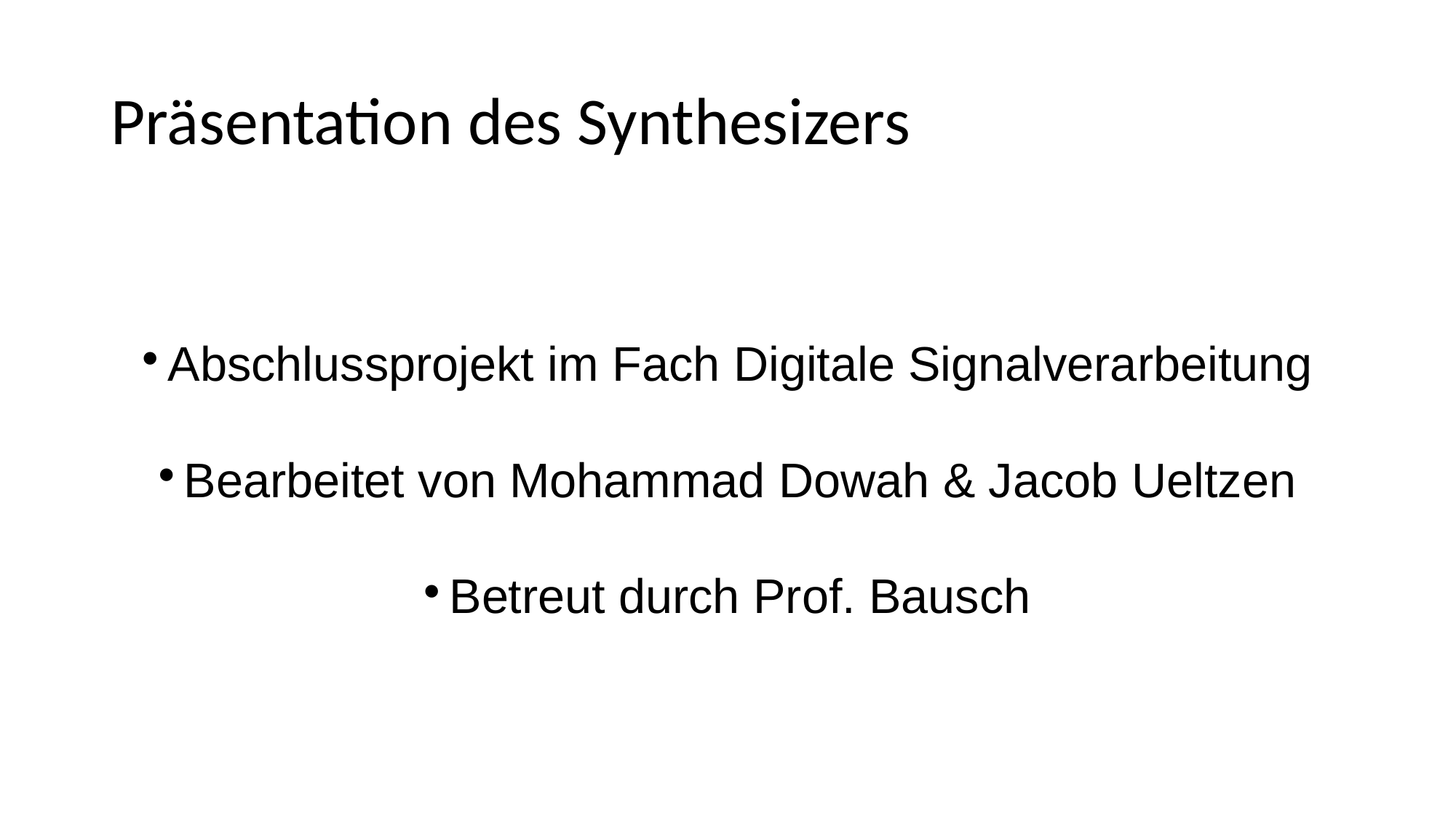

Präsentation des Synthesizers
Abschlussprojekt im Fach Digitale Signalverarbeitung

Bearbeitet von Mohammad Dowah & Jacob Ueltzen

Betreut durch Prof. Bausch